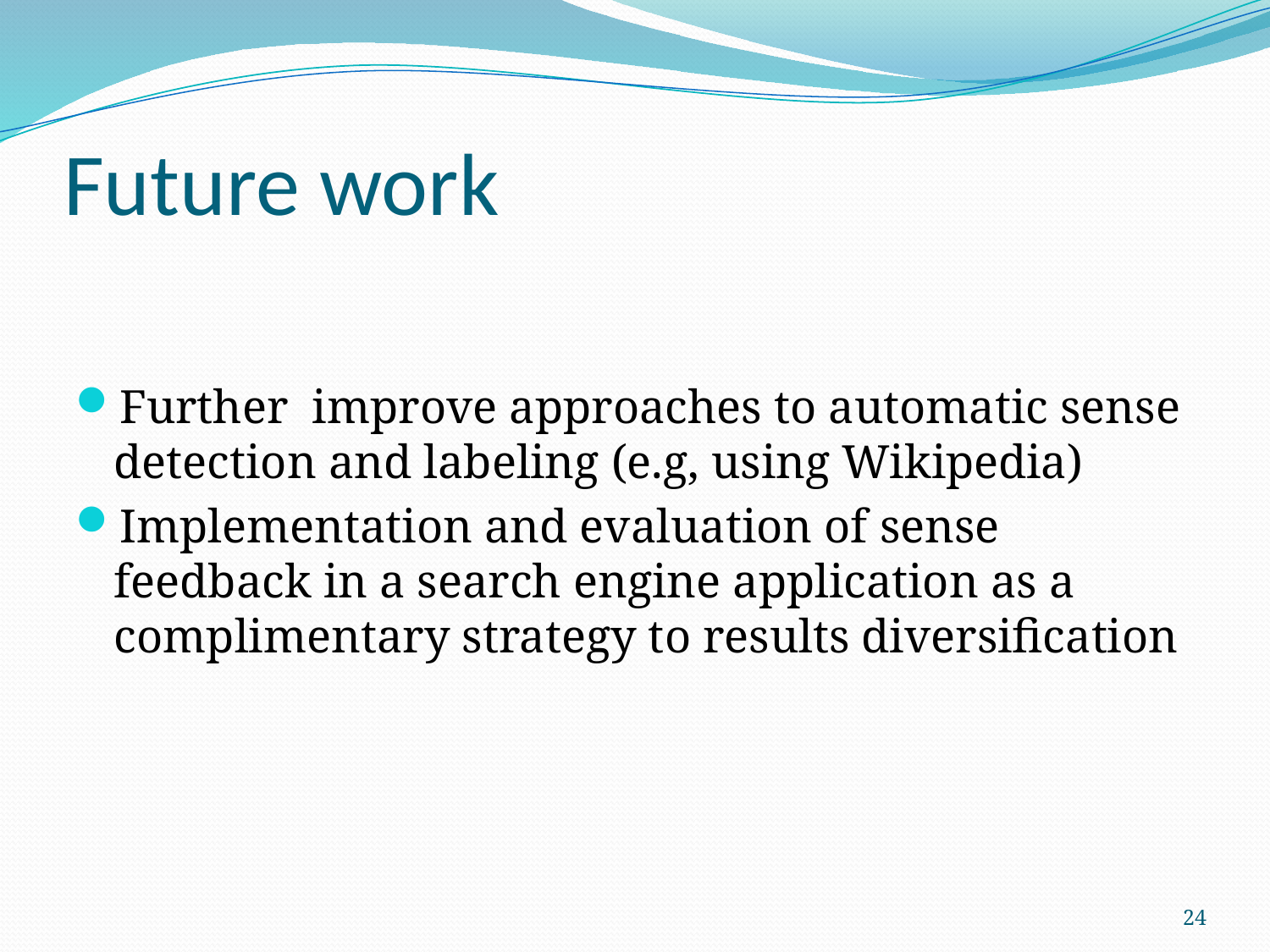

# Future work
Further  improve approaches to automatic sense detection and labeling (e.g, using Wikipedia)
Implementation and evaluation of sense feedback in a search engine application as a complimentary strategy to results diversification
24